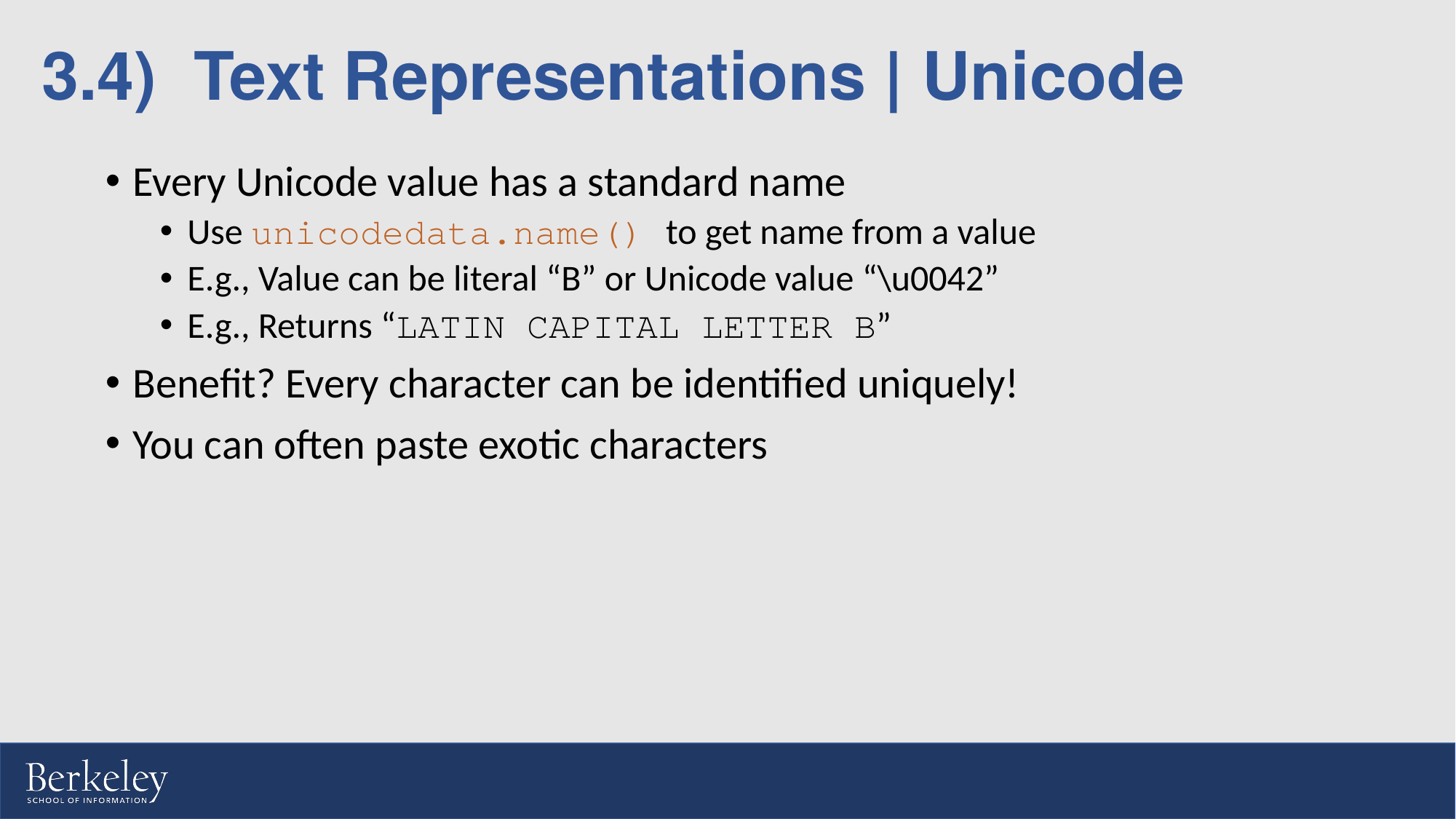

# 3.4)  Text Representations | Unicode
Every Unicode value has a standard name
Use unicodedata.name() to get name from a value
E.g., Value can be literal “B” or Unicode value “\u0042”
E.g., Returns “LATIN CAPITAL LETTER B”
Benefit? Every character can be identified uniquely!
You can often paste exotic characters
15